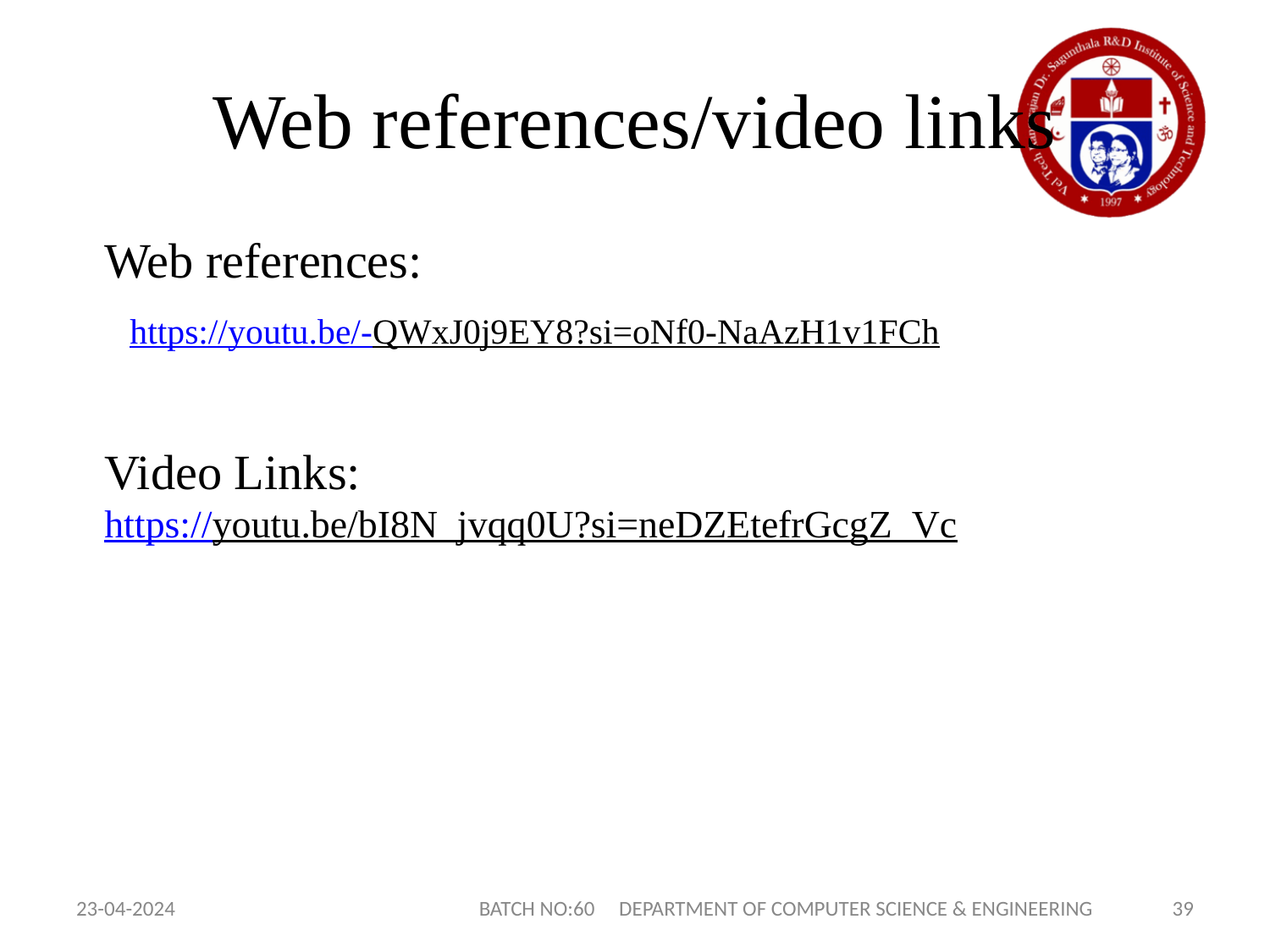

# Web references/video links
Web references:
  https://youtu.be/-QWxJ0j9EY8?si=oNf0-NaAzH1v1FCh

Video Links:
https://youtu.be/bI8N_jvqq0U?si=neDZEtefrGcgZ_Vc
23-04-2024
BATCH NO:60     DEPARTMENT OF COMPUTER SCIENCE & ENGINEERING
39